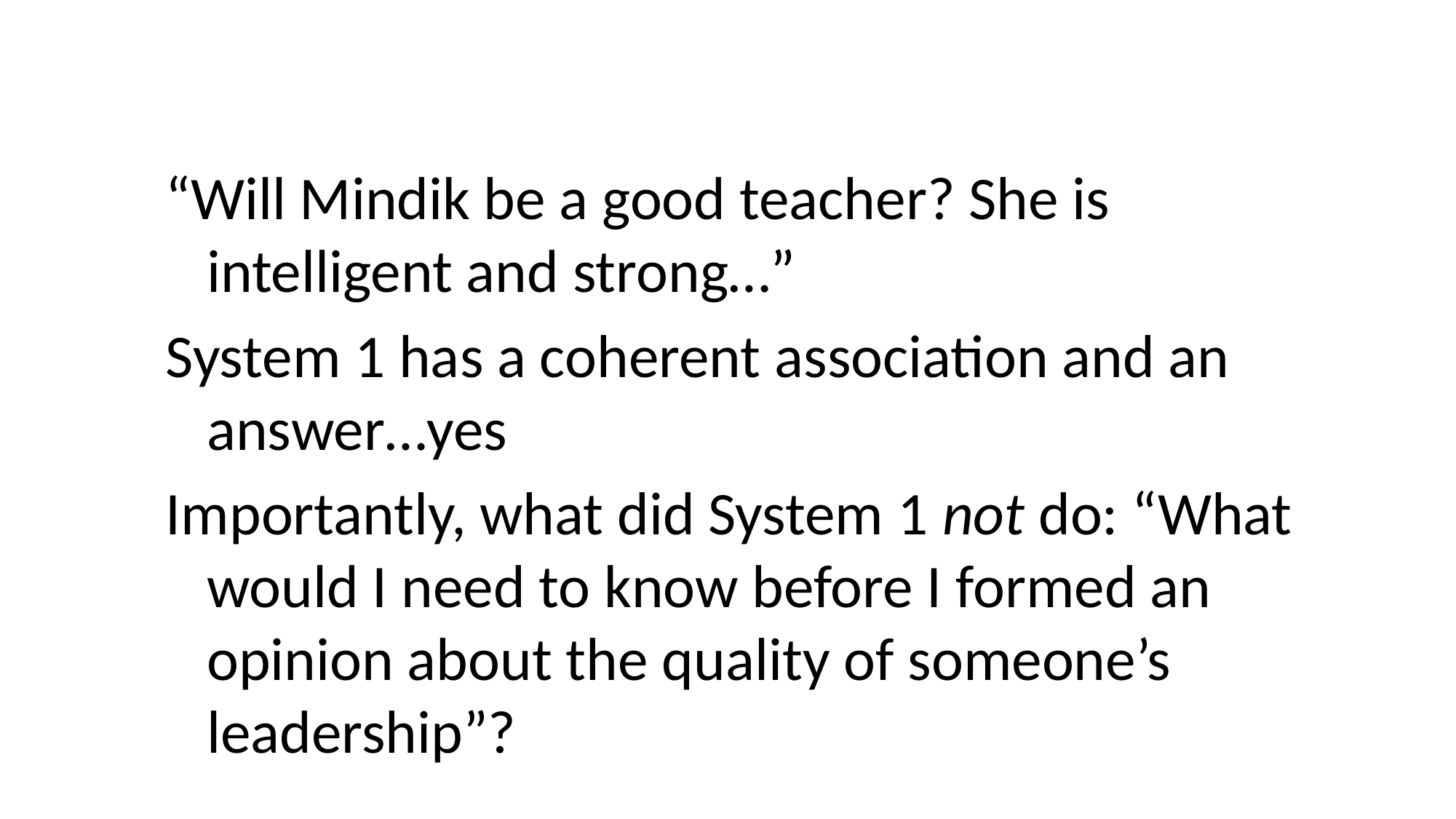

“Will Mindik be a good teacher? She is intelligent and strong…”
System 1 has a coherent association and an answer…yes
Importantly, what did System 1 not do: “What would I need to know before I formed an opinion about the quality of someone’s leadership”?